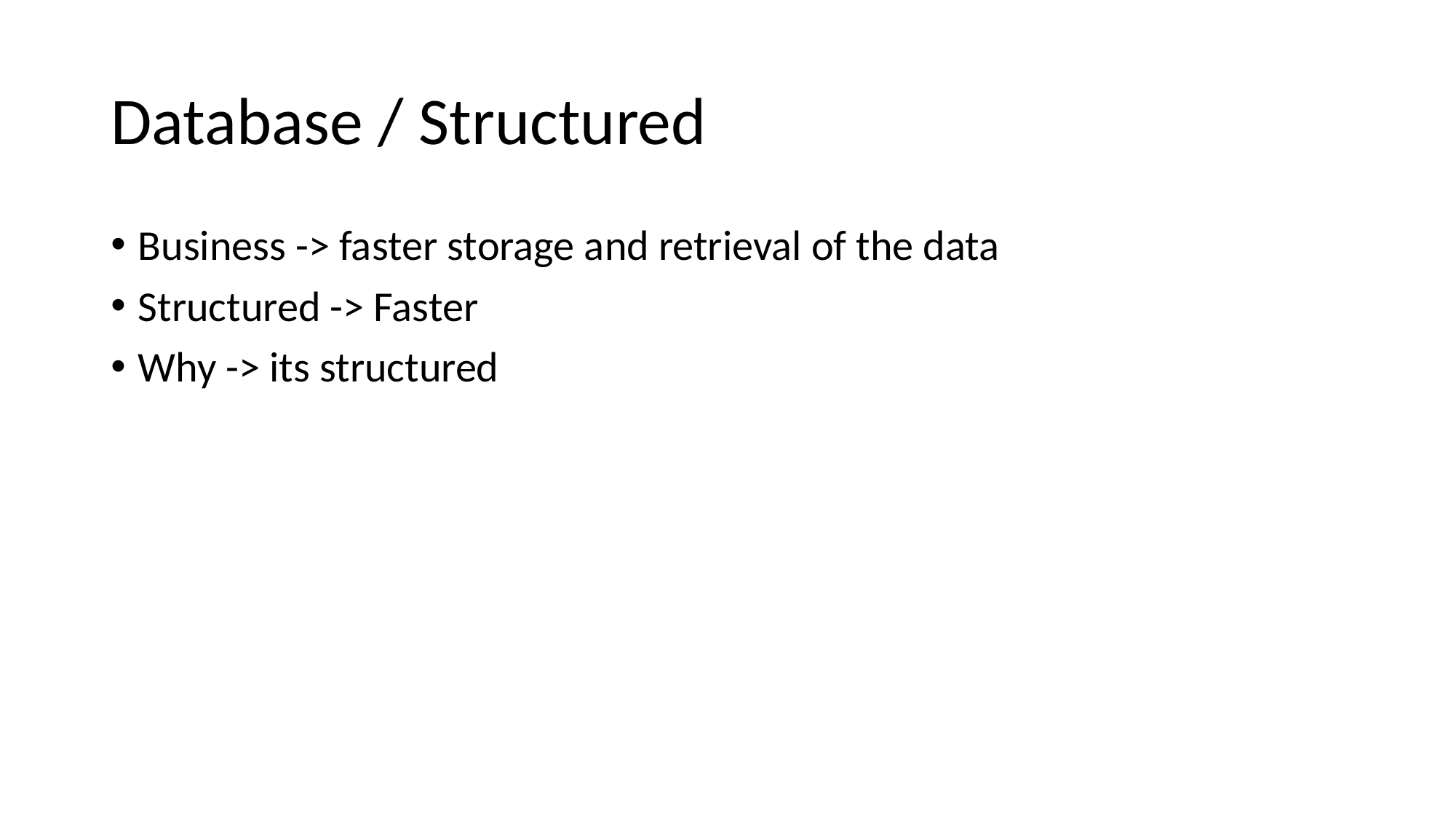

# Database / Structured
Business -> faster storage and retrieval of the data
Structured -> Faster
Why -> its structured